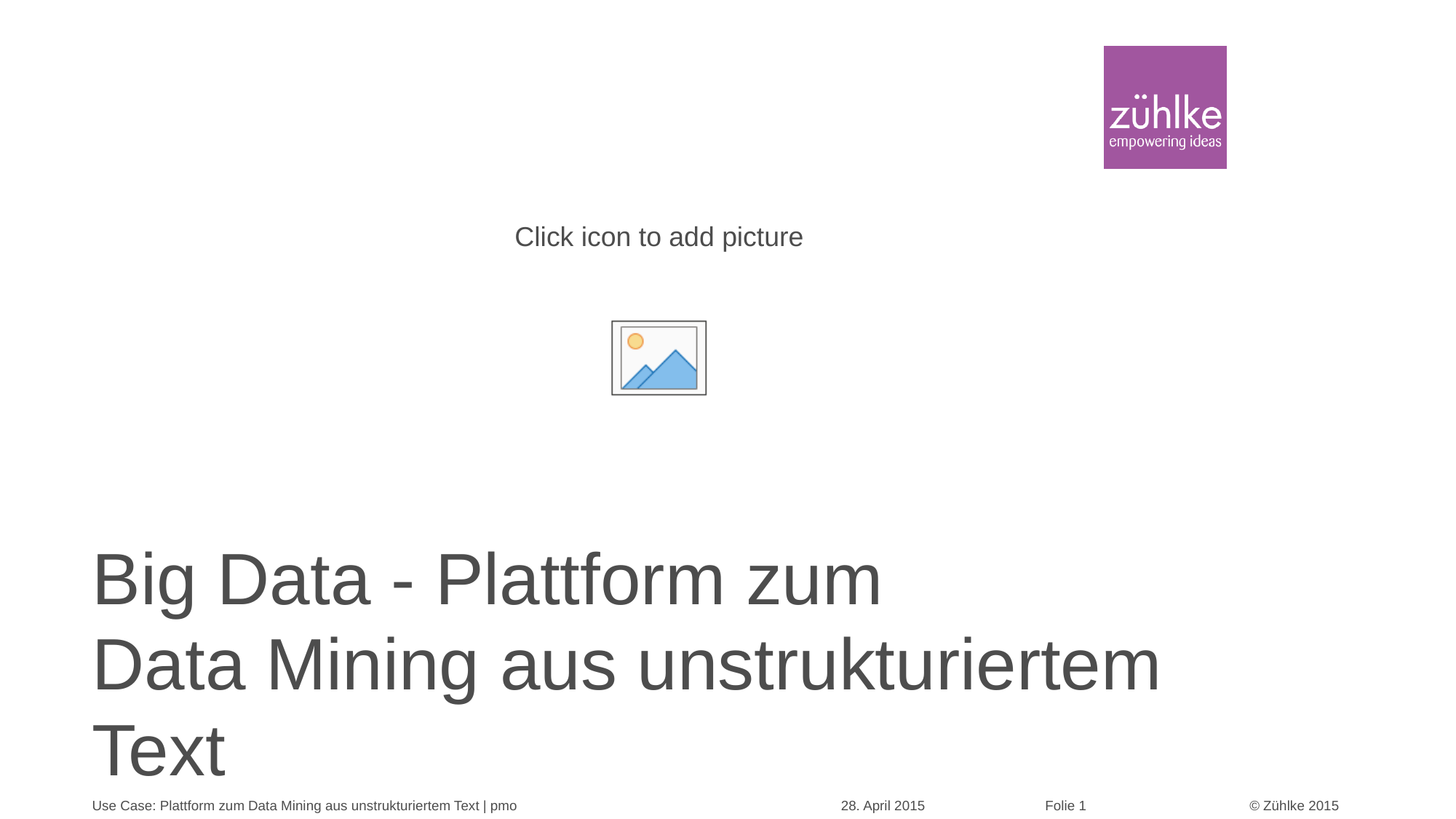

# Big Data - Plattform zum Data Mining aus unstrukturiertem Text
Use Case: Plattform zum Data Mining aus unstrukturiertem Text | pmo
28. April 2015
Folie 1